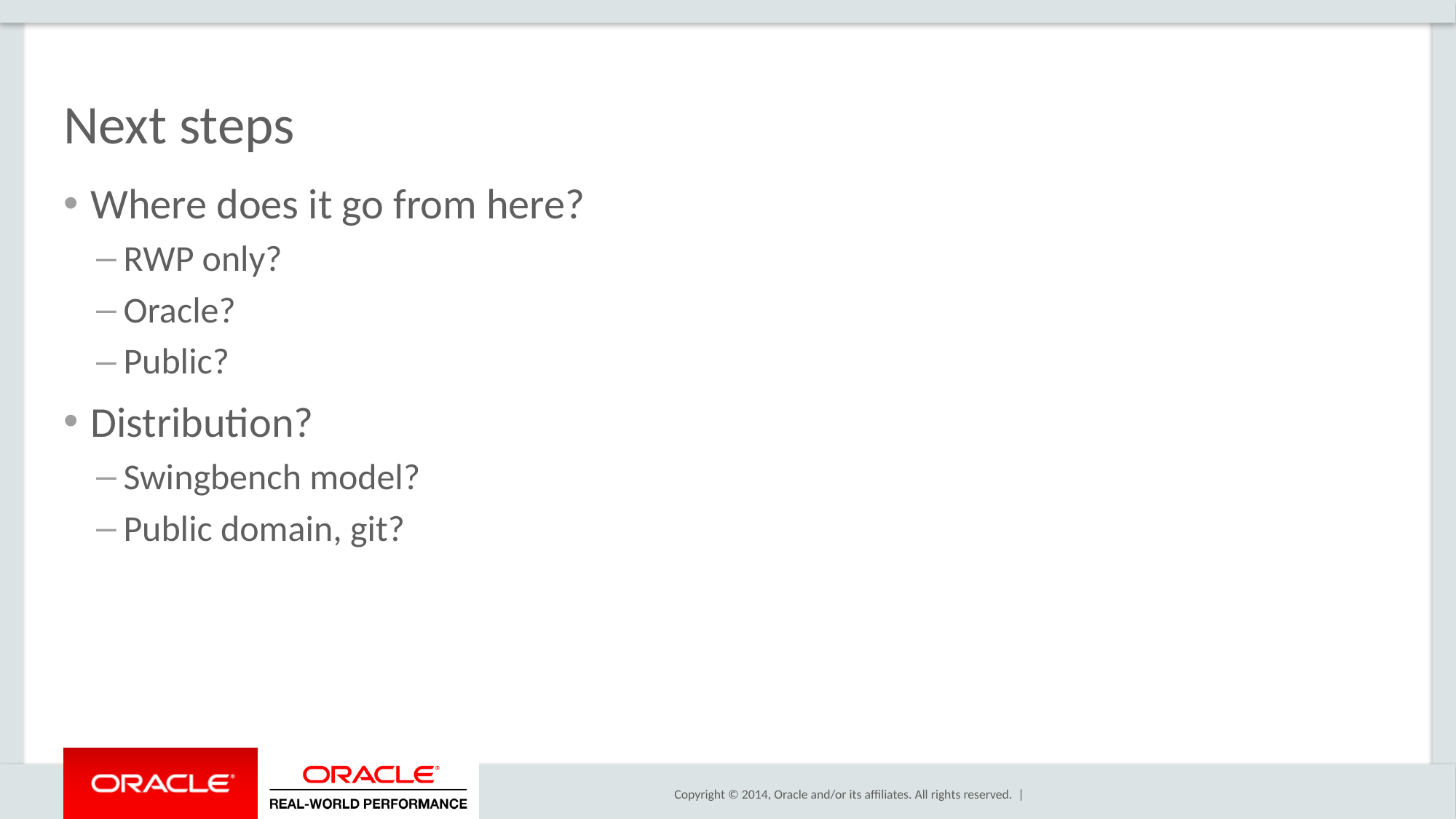

# Next steps
Where does it go from here?
RWP only?
Oracle?
Public?
Distribution?
Swingbench model?
Public domain, git?